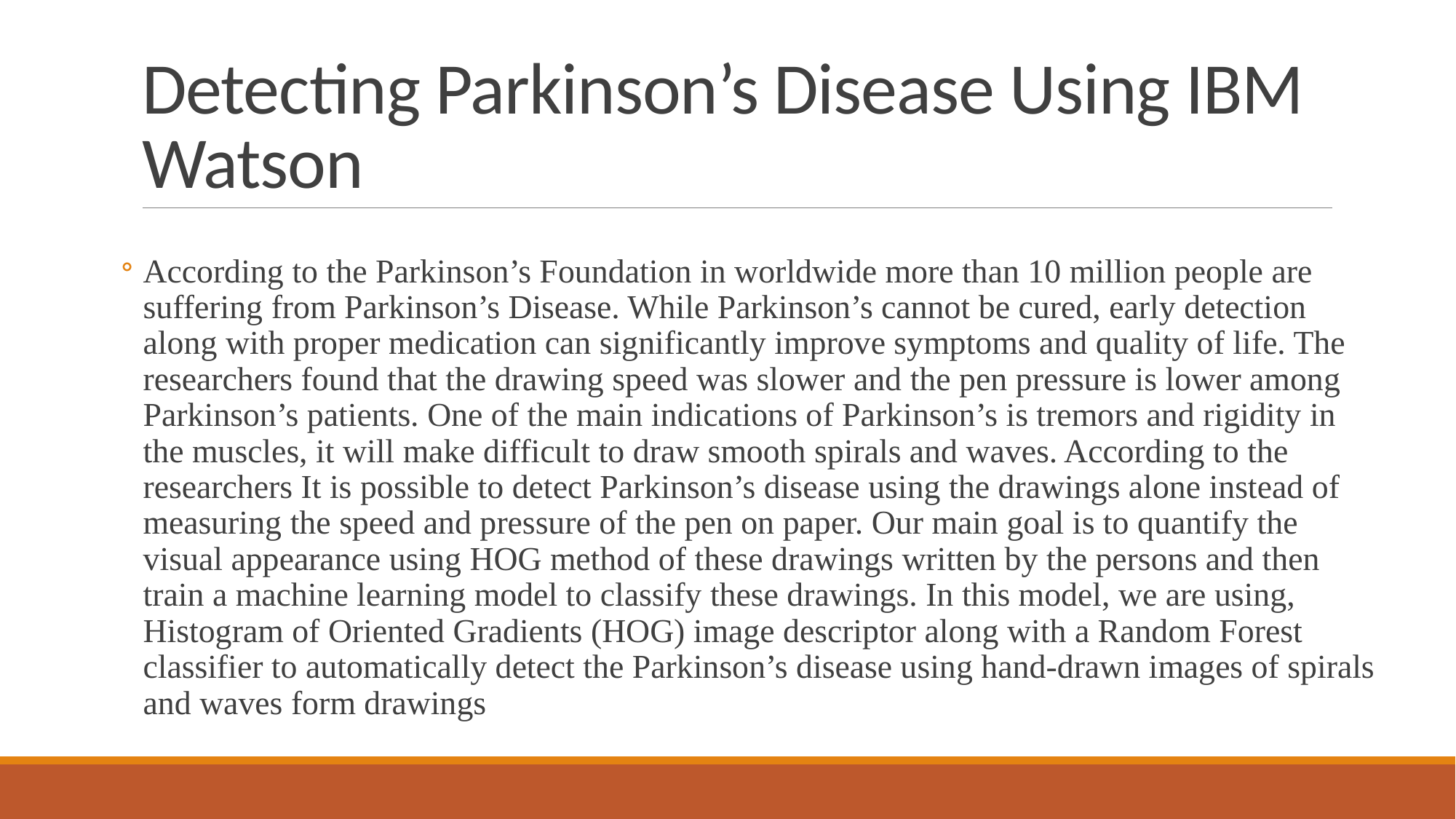

# Detecting Parkinson’s Disease Using IBM Watson
According to the Parkinson’s Foundation in worldwide more than 10 million people are suffering from Parkinson’s Disease. While Parkinson’s cannot be cured, early detection along with proper medication can significantly improve symptoms and quality of life. The researchers found that the drawing speed was slower and the pen pressure is lower among Parkinson’s patients. One of the main indications of Parkinson’s is tremors and rigidity in the muscles, it will make difficult to draw smooth spirals and waves. According to the researchers It is possible to detect Parkinson’s disease using the drawings alone instead of measuring the speed and pressure of the pen on paper. Our main goal is to quantify the visual appearance using HOG method of these drawings written by the persons and then train a machine learning model to classify these drawings. In this model, we are using, Histogram of Oriented Gradients (HOG) image descriptor along with a Random Forest classifier to automatically detect the Parkinson’s disease using hand-drawn images of spirals and waves form drawings